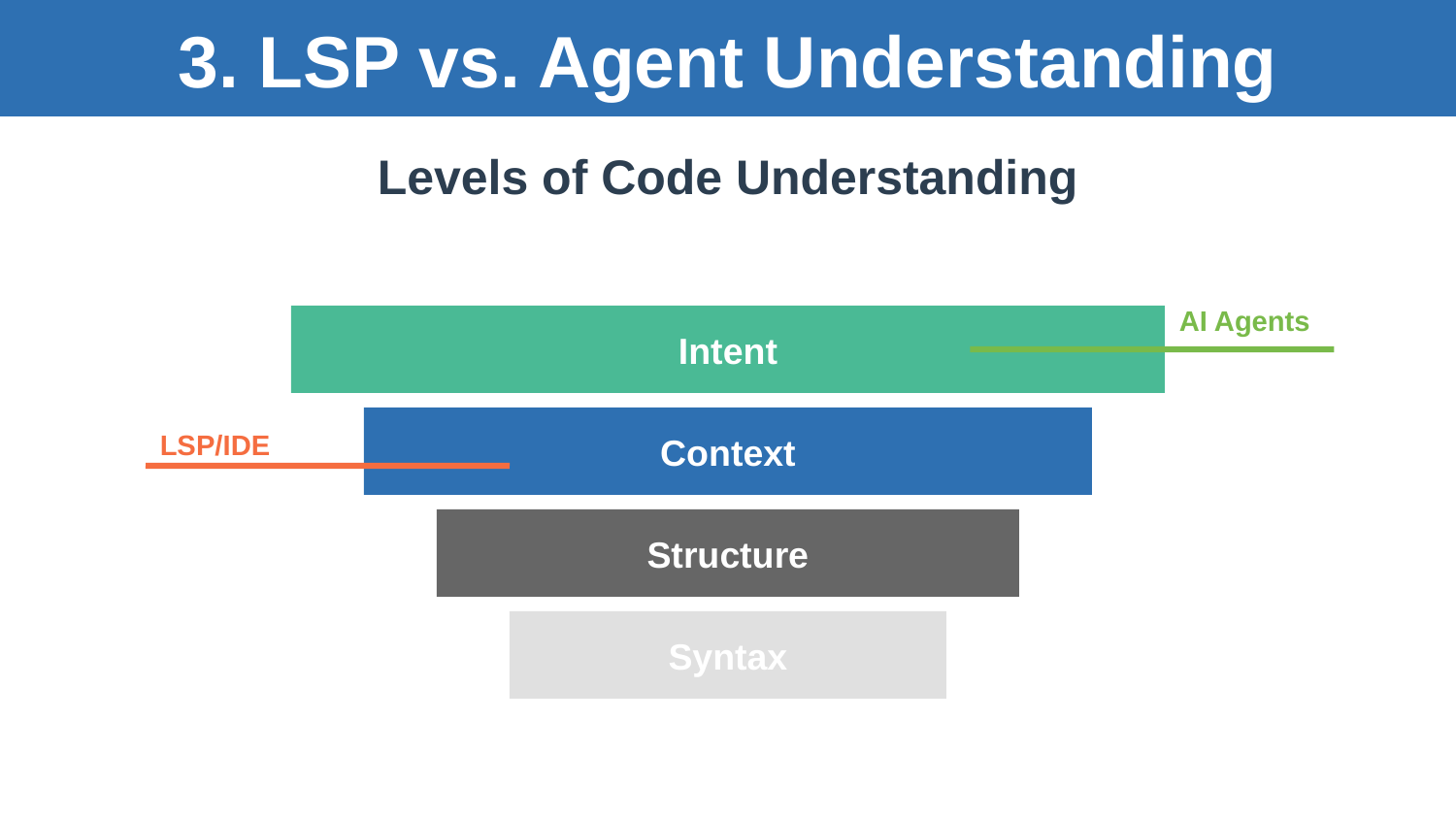

3. LSP vs. Agent Understanding
Levels of Code Understanding
AI Agents

Intent

Context
LSP/IDE

Structure

Syntax